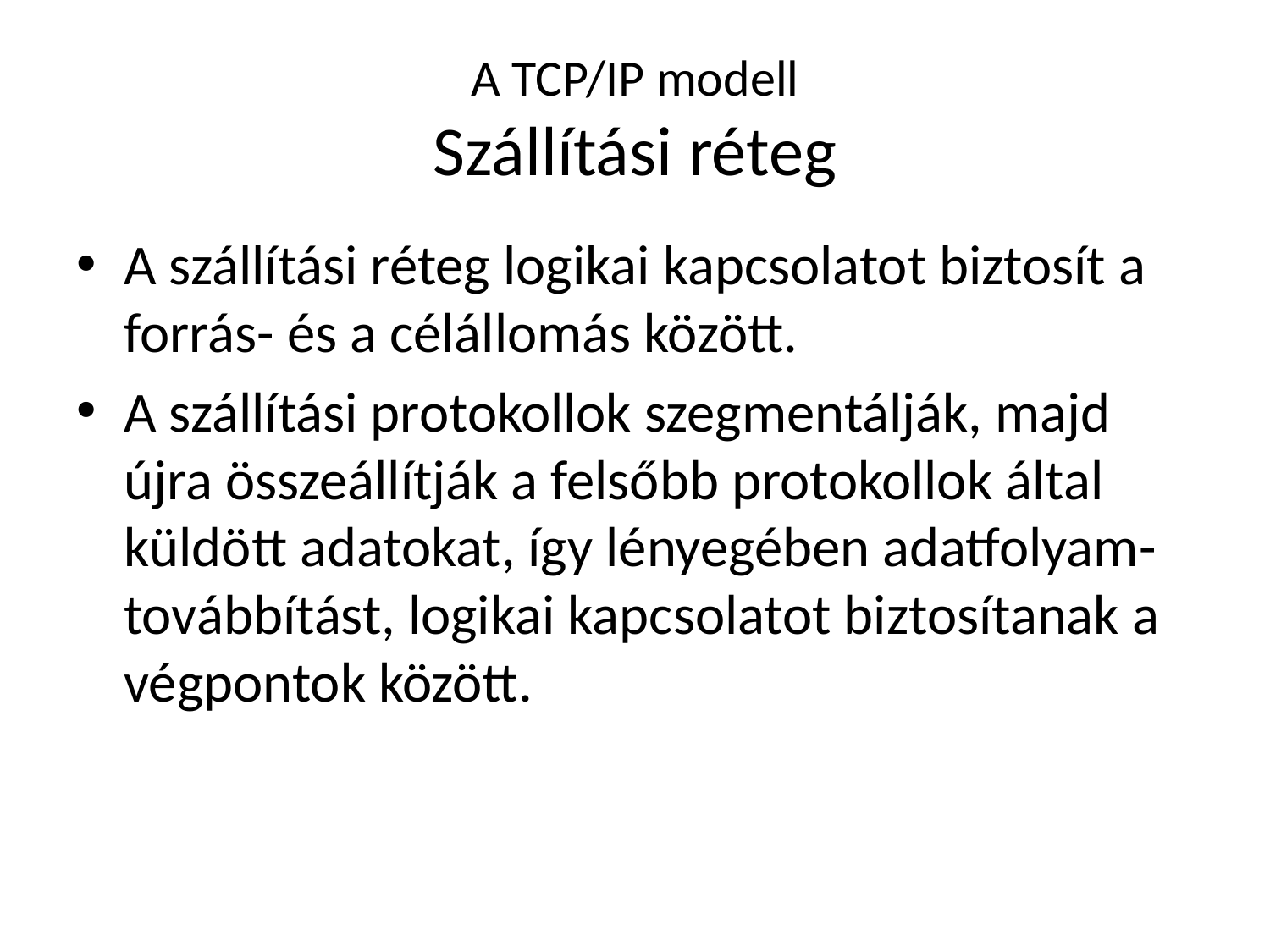

# A TCP/IP modell Szállítási réteg
A szállítási réteg logikai kapcsolatot biztosít a forrás- és a célállomás között.
A szállítási protokollok szegmentálják, majd újra összeállítják a felsőbb protokollok által küldött adatokat, így lényegében adatfolyam-továbbítást, logikai kapcsolatot biztosítanak a végpontok között.